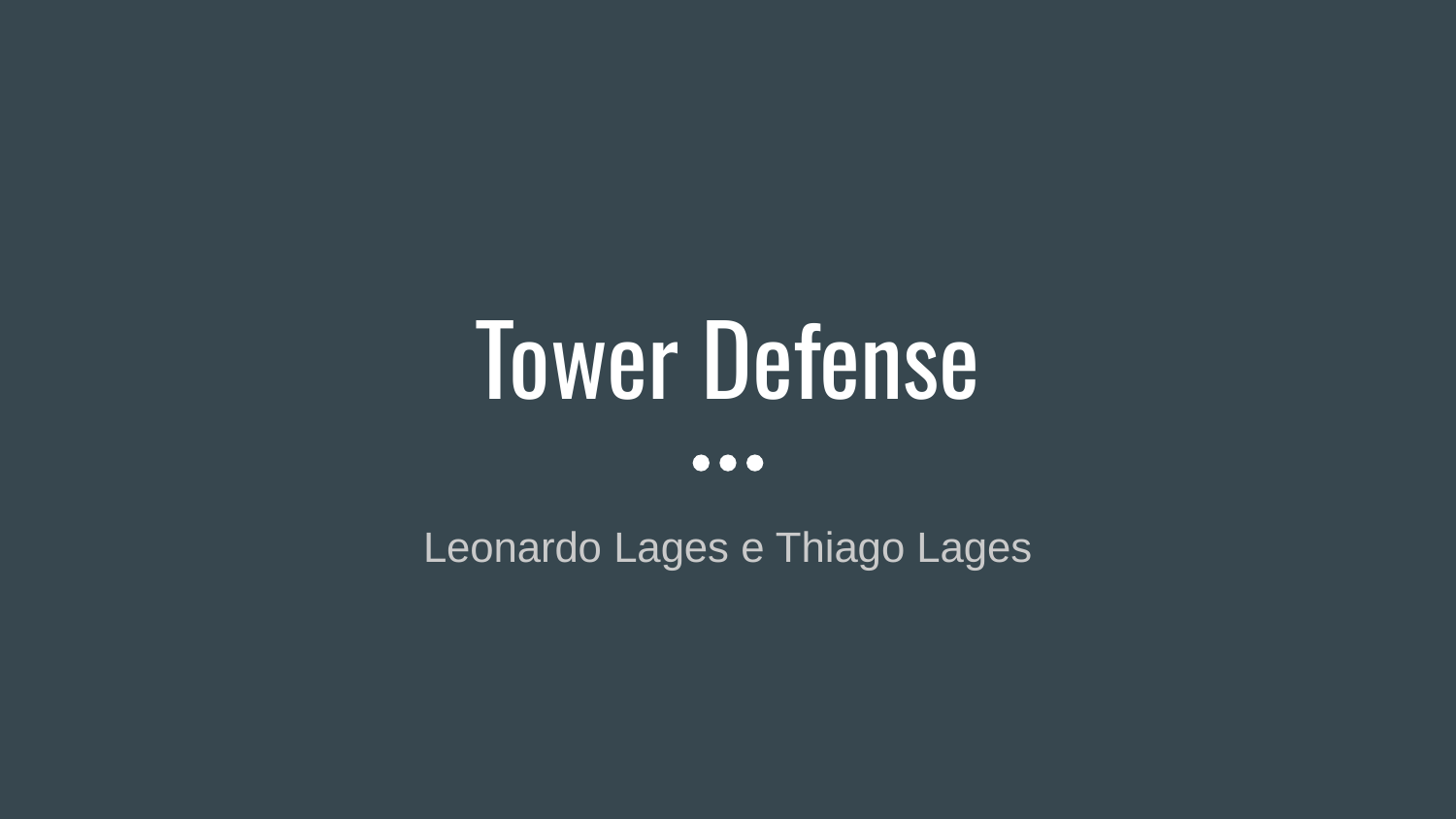

# Tower Defense
Leonardo Lages e Thiago Lages